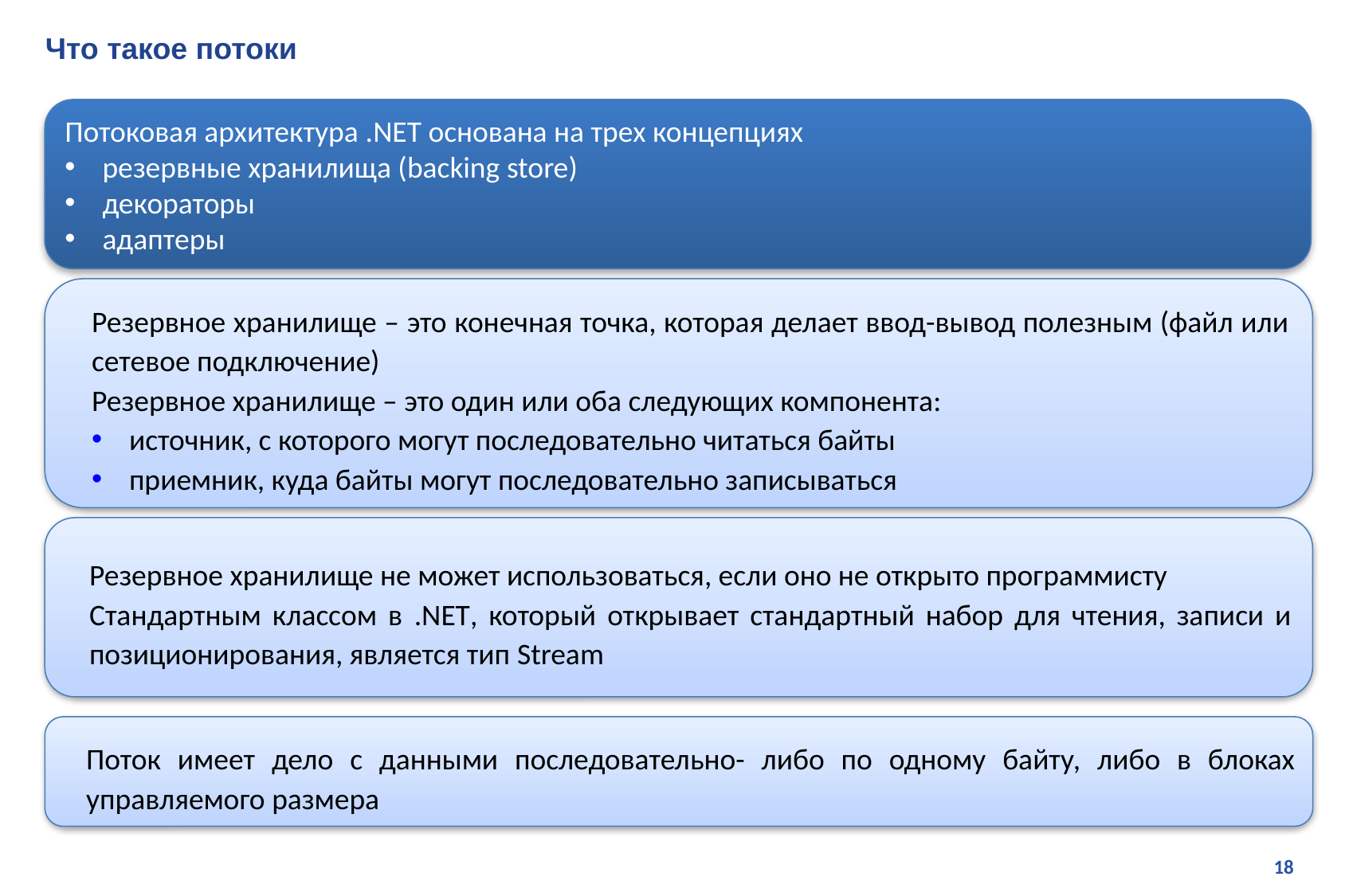

# Что такое потоки
Потоковая архитектура .NET основана на трех концепциях
резервные хранилища (backing store)
декораторы
адаптеры
Резервное хранилище – это конечная точка, которая делает ввод-вывод полезным (файл или сетевое подключение)
Резервное хранилище – это один или оба следующих компонента:
источник, с которого могут последовательно читаться байты
приемник, куда байты могут последовательно записываться
Резервное хранилище не может использоваться, если оно не открыто программисту
Стандартным классом в .NET, который открывает стандартный набор для чтения, записи и позиционирования, является тип Stream
Поток имеет дело с данными последовательно- либо по одному байту, либо в блоках управляемого размера